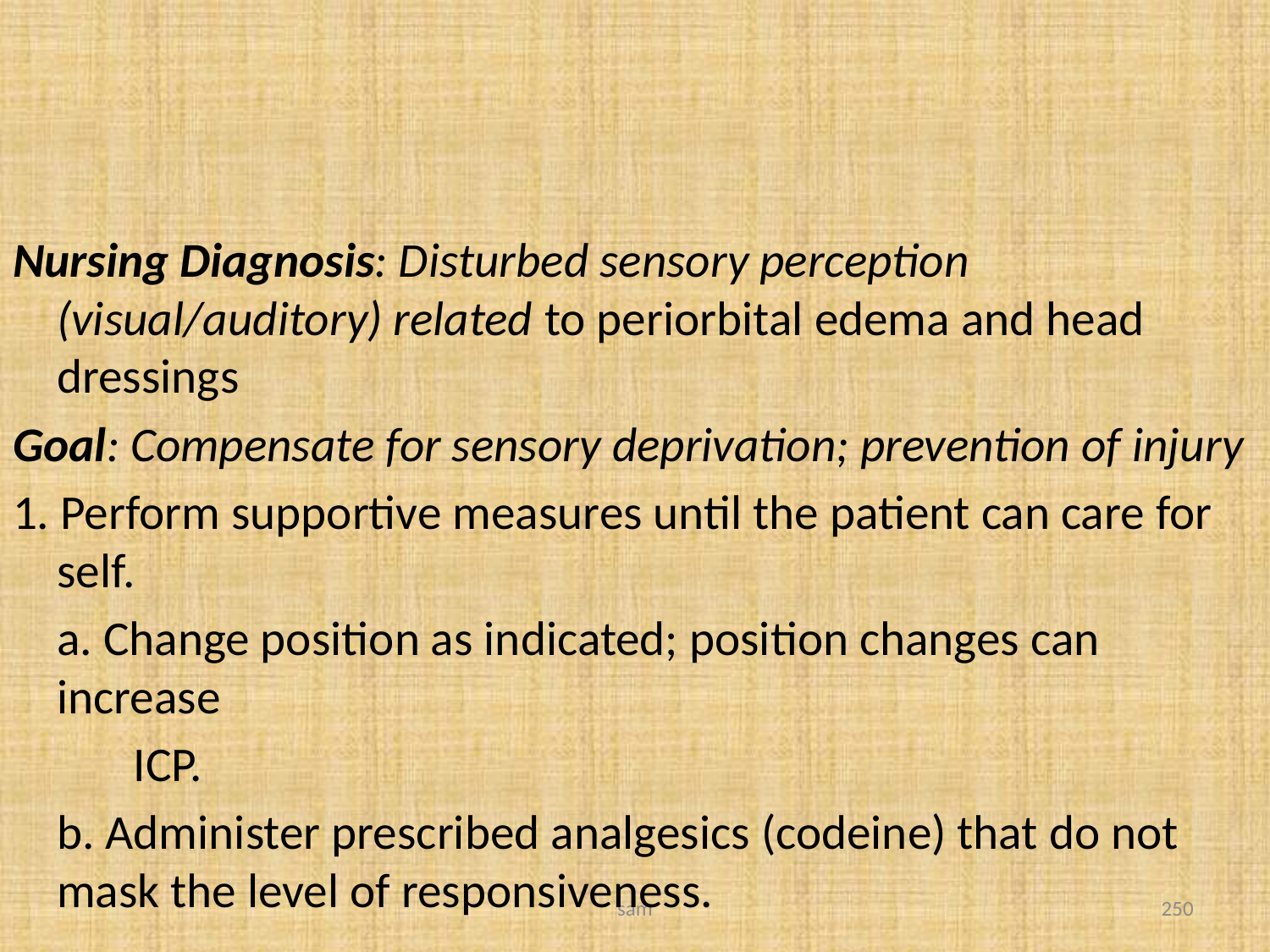

#
Nursing Diagnosis: Disturbed sensory perception (visual/auditory) related to periorbital edema and head dressings
Goal: Compensate for sensory deprivation; prevention of injury
1. Perform supportive measures until the patient can care for self.
	a. Change position as indicated; position changes can increase
           ICP.
	b. Administer prescribed analgesics (codeine) that do not mask the level of responsiveness.
sam
250